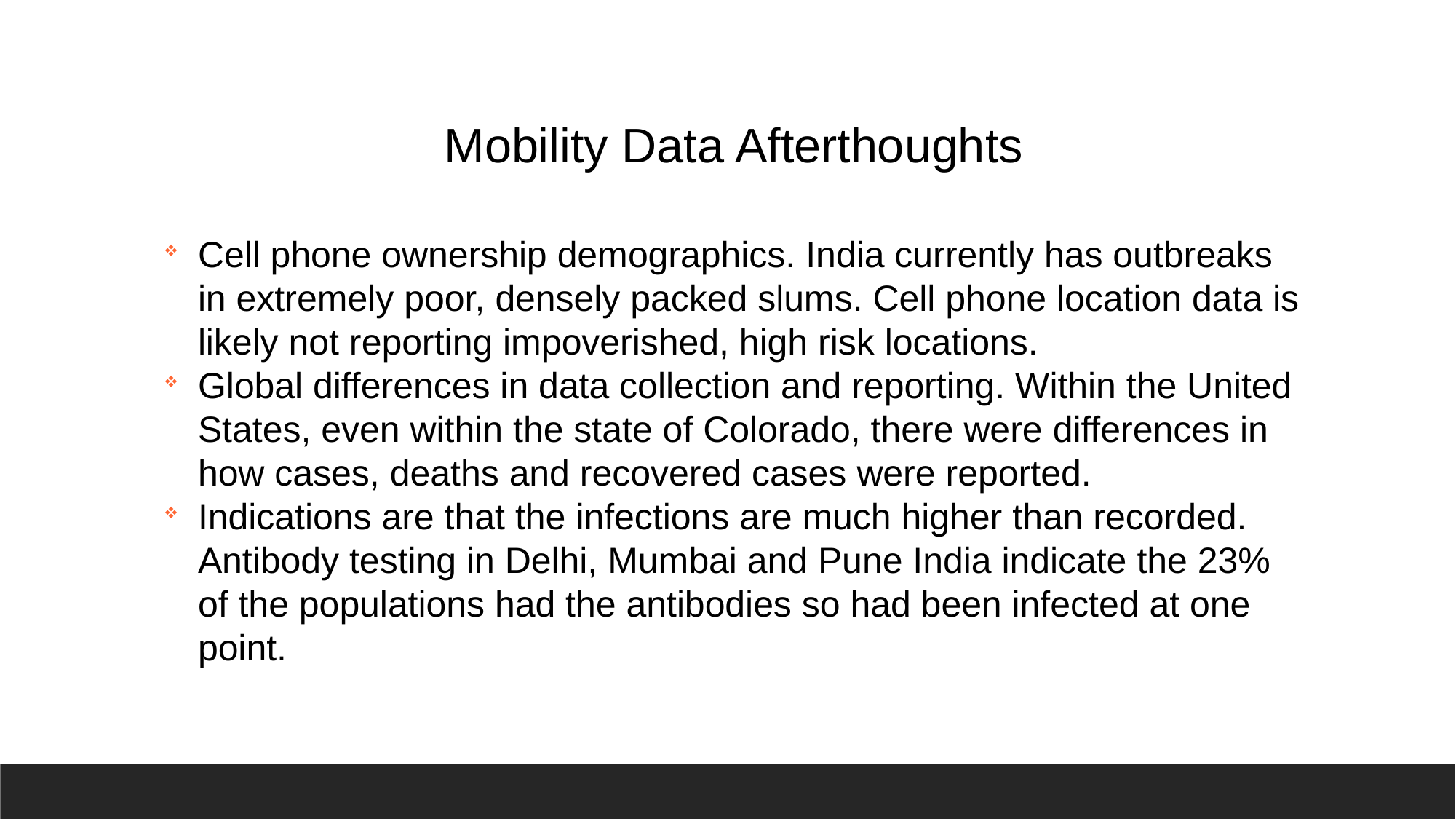

Mobility Data Afterthoughts

Cell phone ownership demographics. India currently has outbreaks in extremely poor, densely packed slums. Cell phone location data is likely not reporting impoverished, high risk locations.
Global differences in data collection and reporting. Within the United States, even within the state of Colorado, there were differences in how cases, deaths and recovered cases were reported.
Indications are that the infections are much higher than recorded. Antibody testing in Delhi, Mumbai and Pune India indicate the 23% of the populations had the antibodies so had been infected at one point.